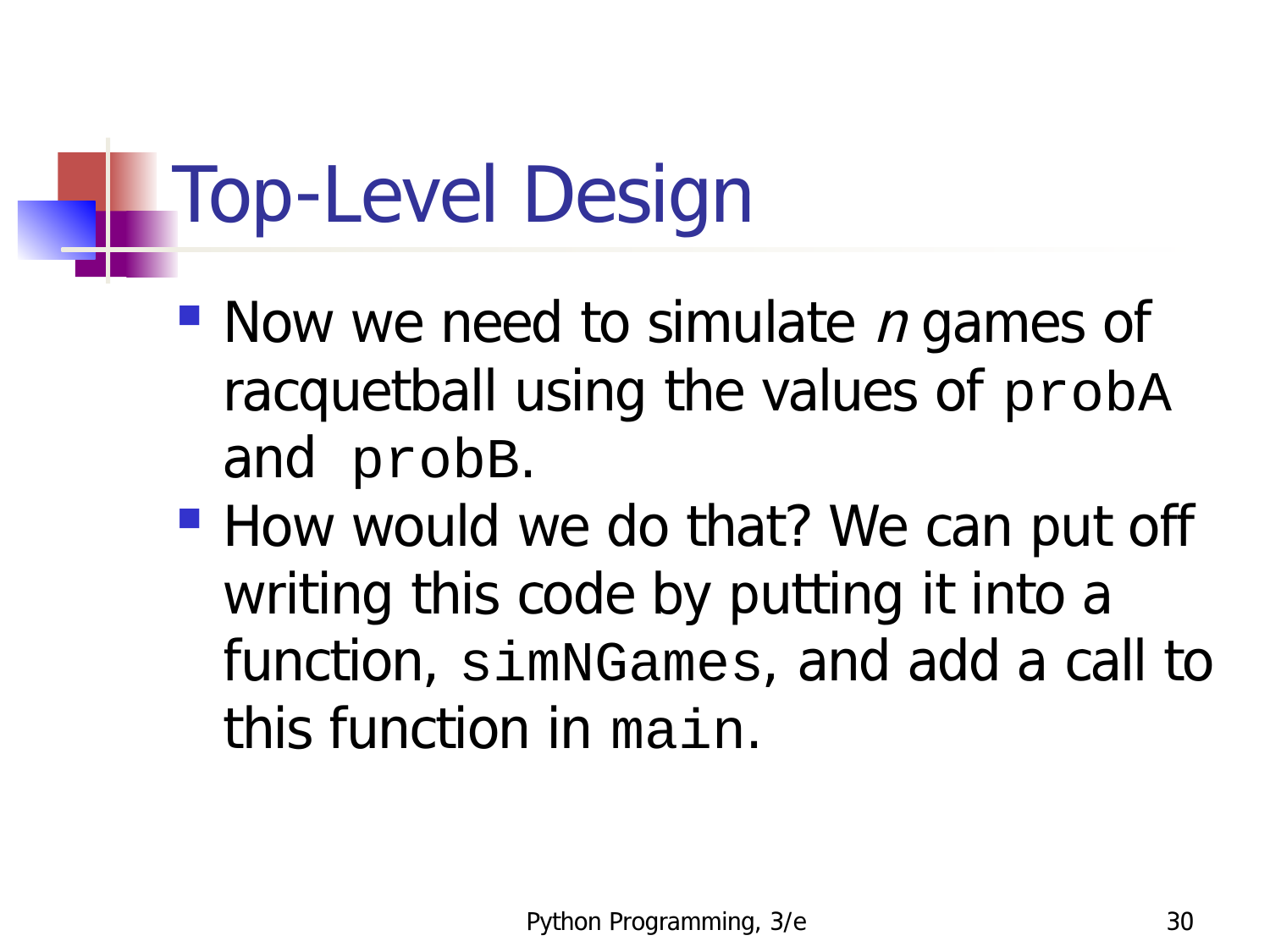

Top-Level Design
Now we need to simulate n games of racquetball using the values of probA and probB.
How would we do that? We can put off writing this code by putting it into a function, simNGames, and add a call to this function in main.
Python Programming, 3/e
30